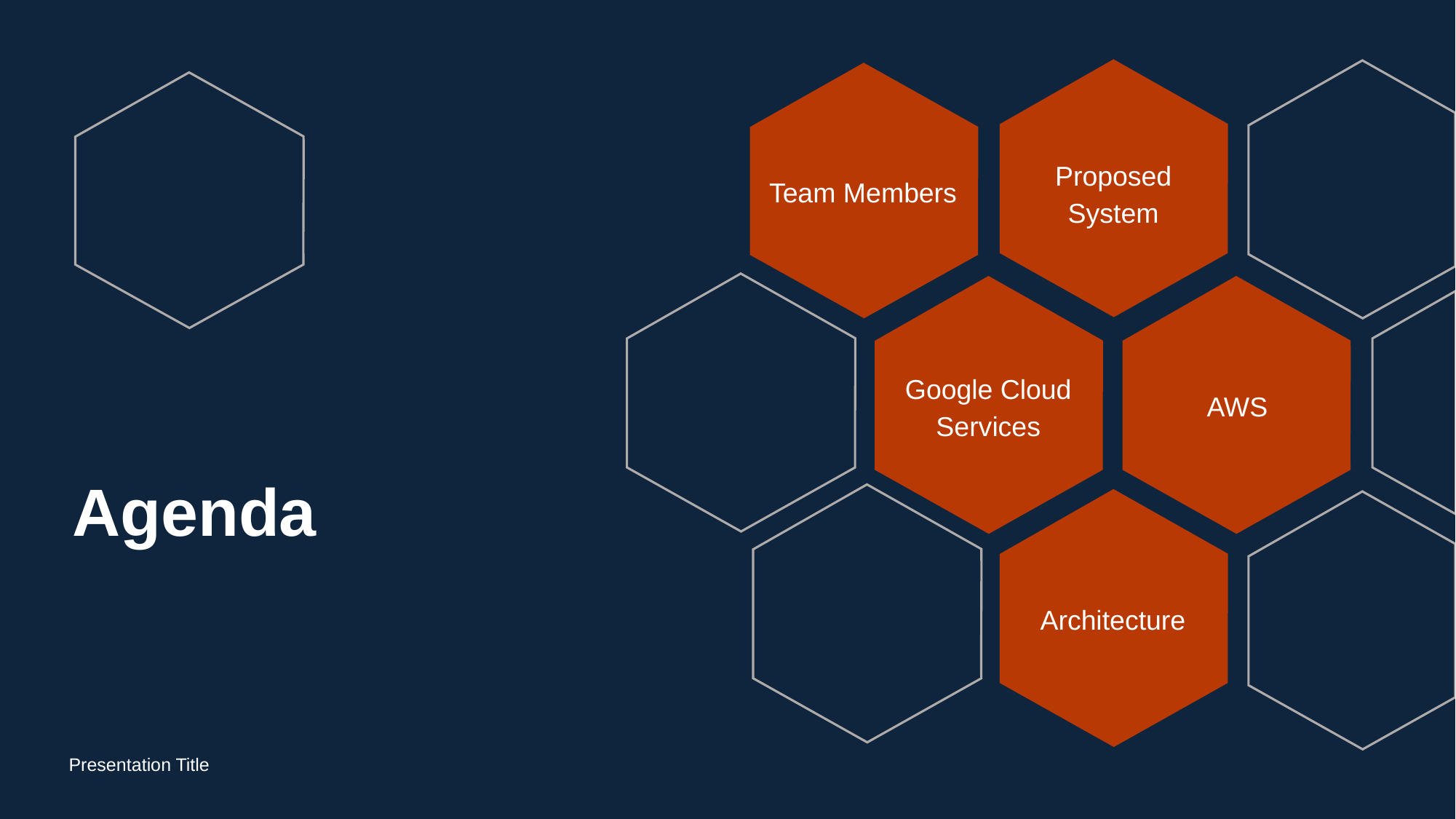

Team Members
Proposed System
AWS
Google Cloud Services
# Agenda
Architecture
Presentation Title